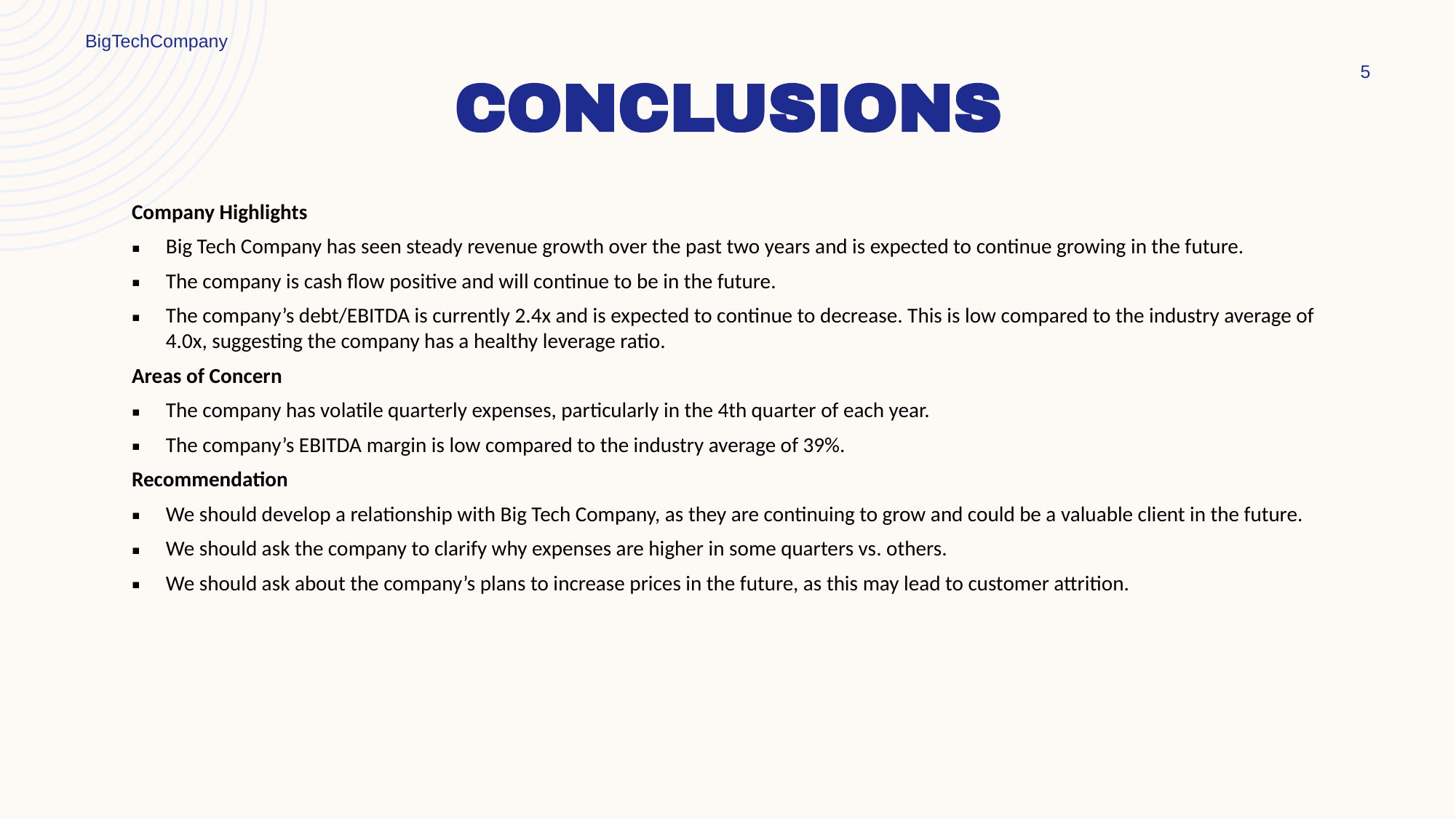

BigTechCompany
5
# CONCLUSIONS
Company Highlights
Big Tech Company has seen steady revenue growth over the past two years and is expected to continue growing in the future.
The company is cash flow positive and will continue to be in the future.
The company’s debt/EBITDA is currently 2.4x and is expected to continue to decrease. This is low compared to the industry average of 4.0x, suggesting the company has a healthy leverage ratio.
Areas of Concern
The company has volatile quarterly expenses, particularly in the 4th quarter of each year.
The company’s EBITDA margin is low compared to the industry average of 39%.
Recommendation
We should develop a relationship with Big Tech Company, as they are continuing to grow and could be a valuable client in the future.
We should ask the company to clarify why expenses are higher in some quarters vs. others.
We should ask about the company’s plans to increase prices in the future, as this may lead to customer attrition.